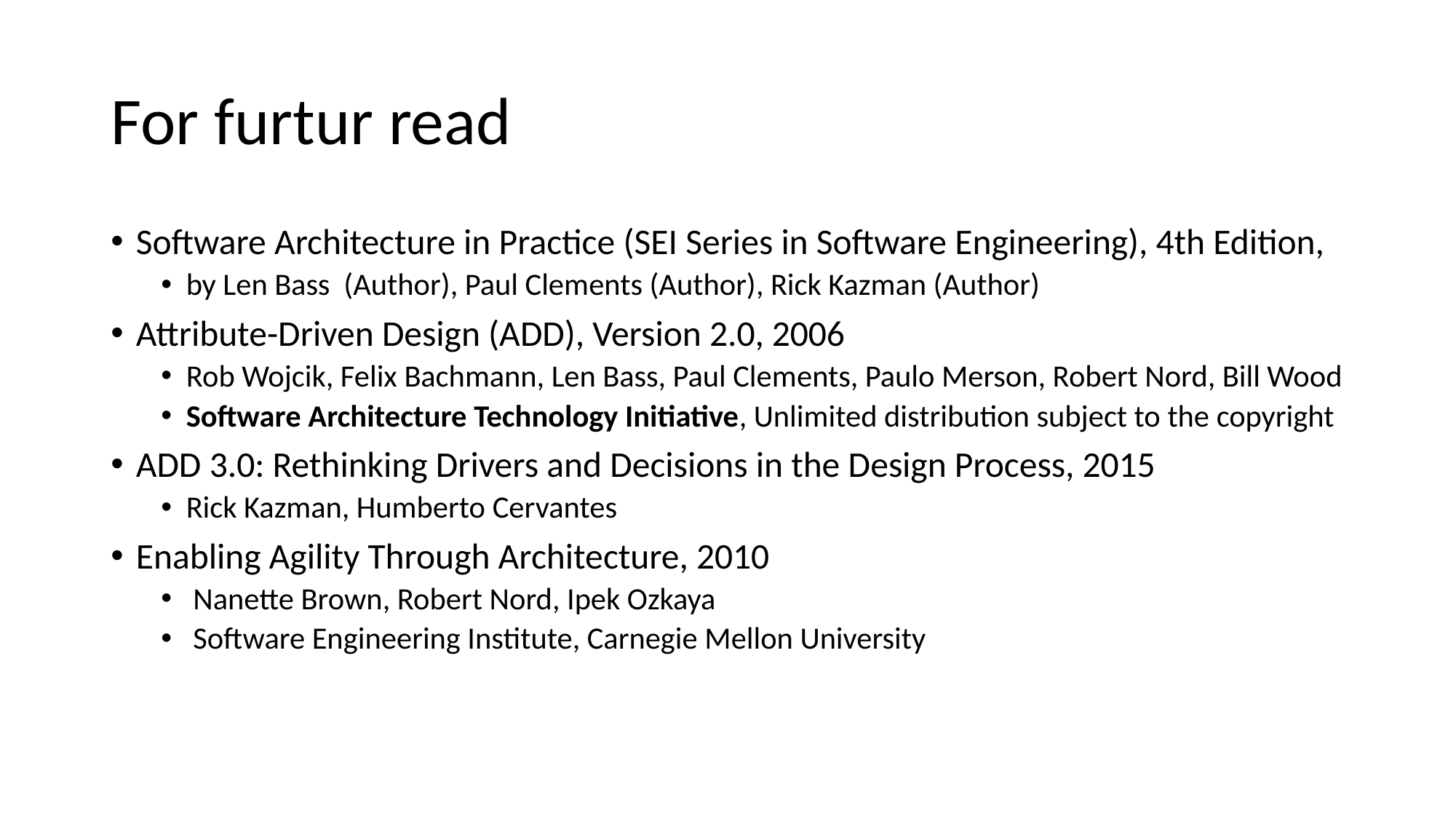

# For furtur read
Software Architecture in Practice (SEI Series in Software Engineering), 4th Edition,
by Len Bass  (Author), Paul Clements (Author), Rick Kazman (Author)
Attribute-Driven Design (ADD), Version 2.0, 2006
Rob Wojcik, Felix Bachmann, Len Bass, Paul Clements, Paulo Merson, Robert Nord, Bill Wood
Software Architecture Technology Initiative, Unlimited distribution subject to the copyright
ADD 3.0: Rethinking Drivers and Decisions in the Design Process, 2015
Rick Kazman, Humberto Cervantes
Enabling Agility Through Architecture, 2010
 Nanette Brown, Robert Nord, Ipek Ozkaya
 Software Engineering Institute, Carnegie Mellon University